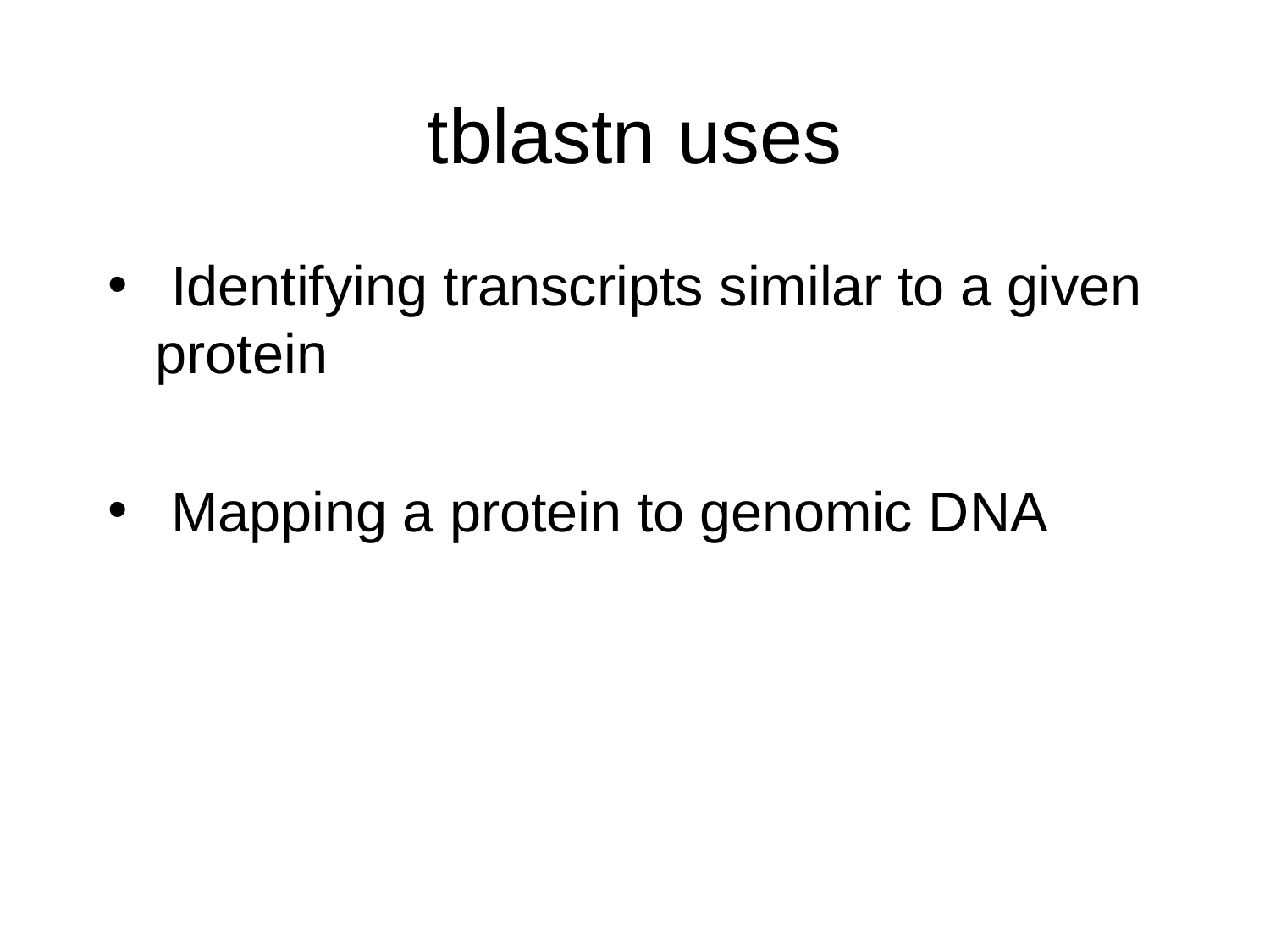

# tblastn uses
 Identifying transcripts similar to a given protein

 Mapping a protein to genomic DNA